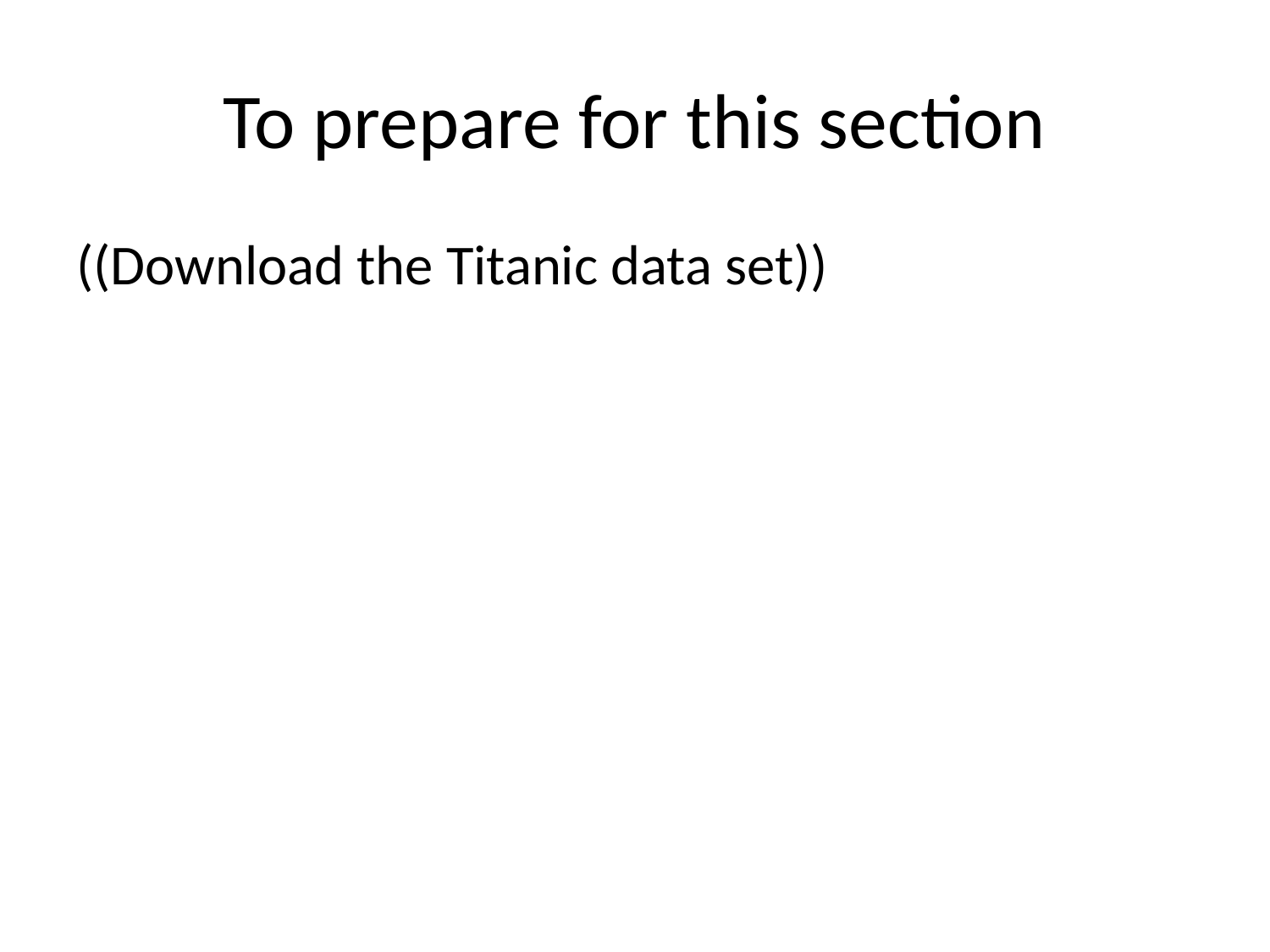

# To prepare for this section
((Download the Titanic data set))